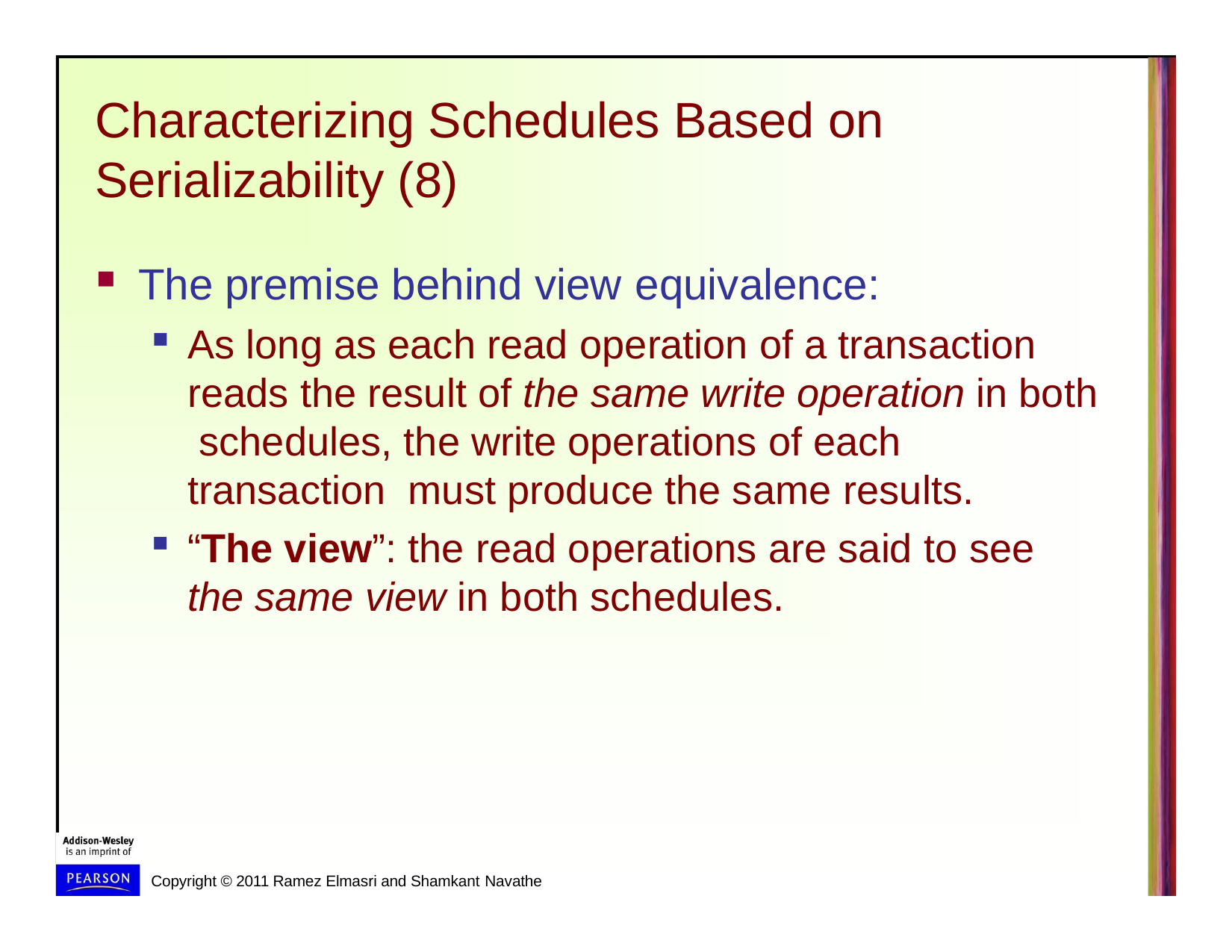

# Characterizing Schedules Based on  Serializability (8)
The premise behind view equivalence:
As long as each read operation of a transaction  reads the result of the same write operation in both  schedules, the write operations of each transaction  must produce the same results.
“The view”: the read operations are said to see
the same view in both schedules.
Copyright © 2011 Ramez Elmasri and Shamkant Navathe